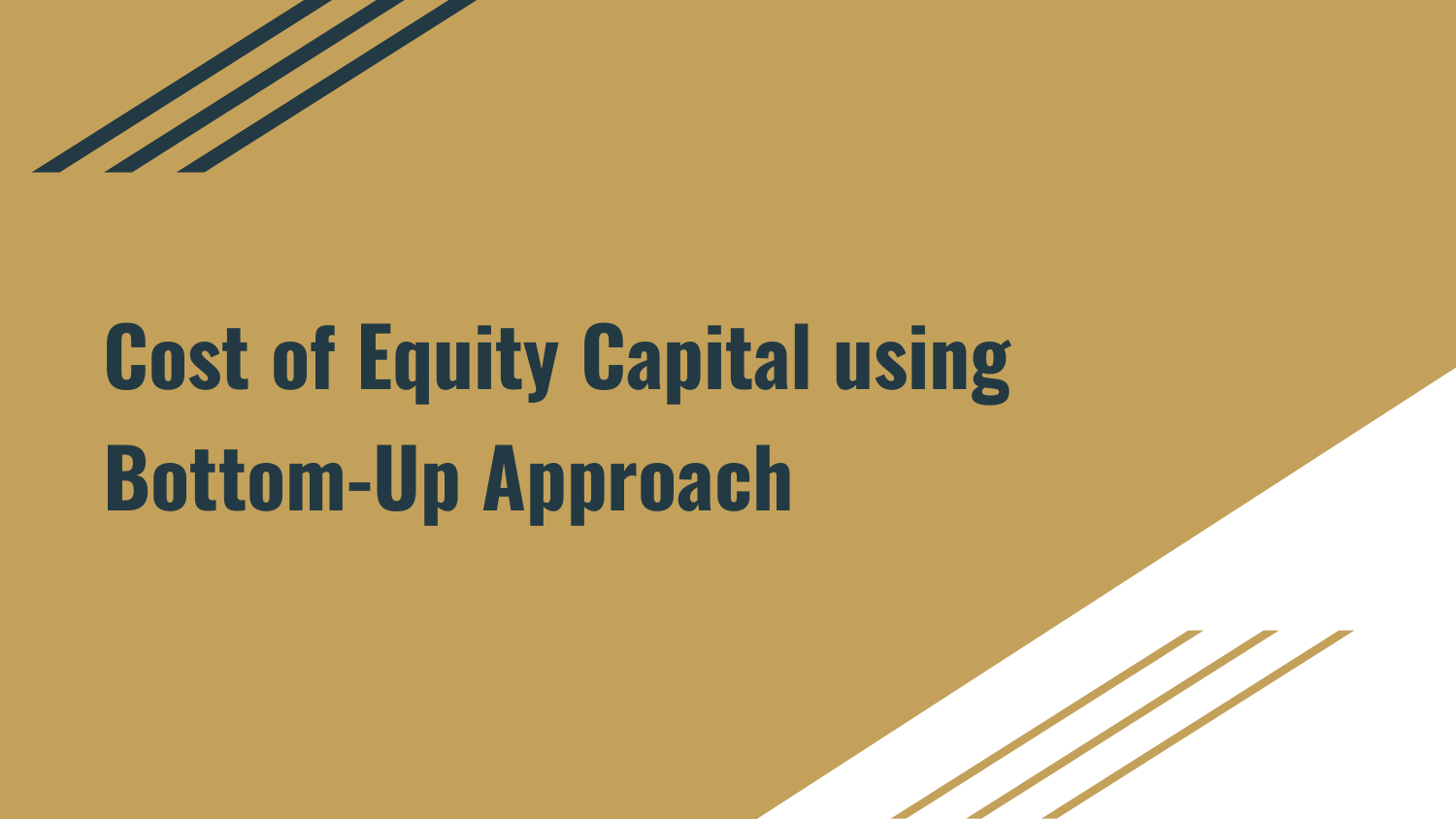

# Cost of Equity Capital using Bottom-Up Approach